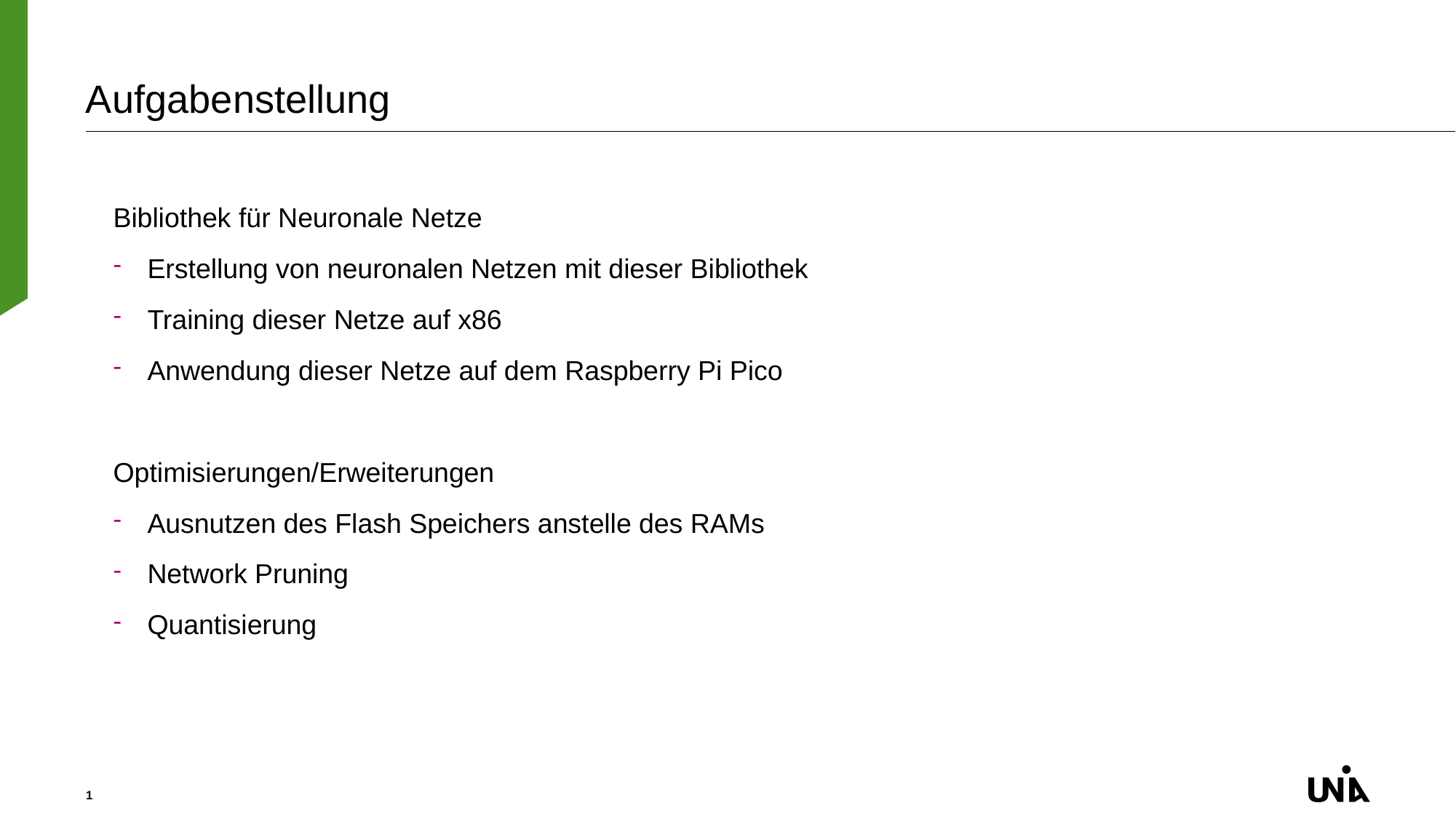

# Aufgabenstellung
Bibliothek für Neuronale Netze
Erstellung von neuronalen Netzen mit dieser Bibliothek
Training dieser Netze auf x86
Anwendung dieser Netze auf dem Raspberry Pi Pico

Optimisierungen/Erweiterungen
Ausnutzen des Flash Speichers anstelle des RAMs
Network Pruning
Quantisierung

1